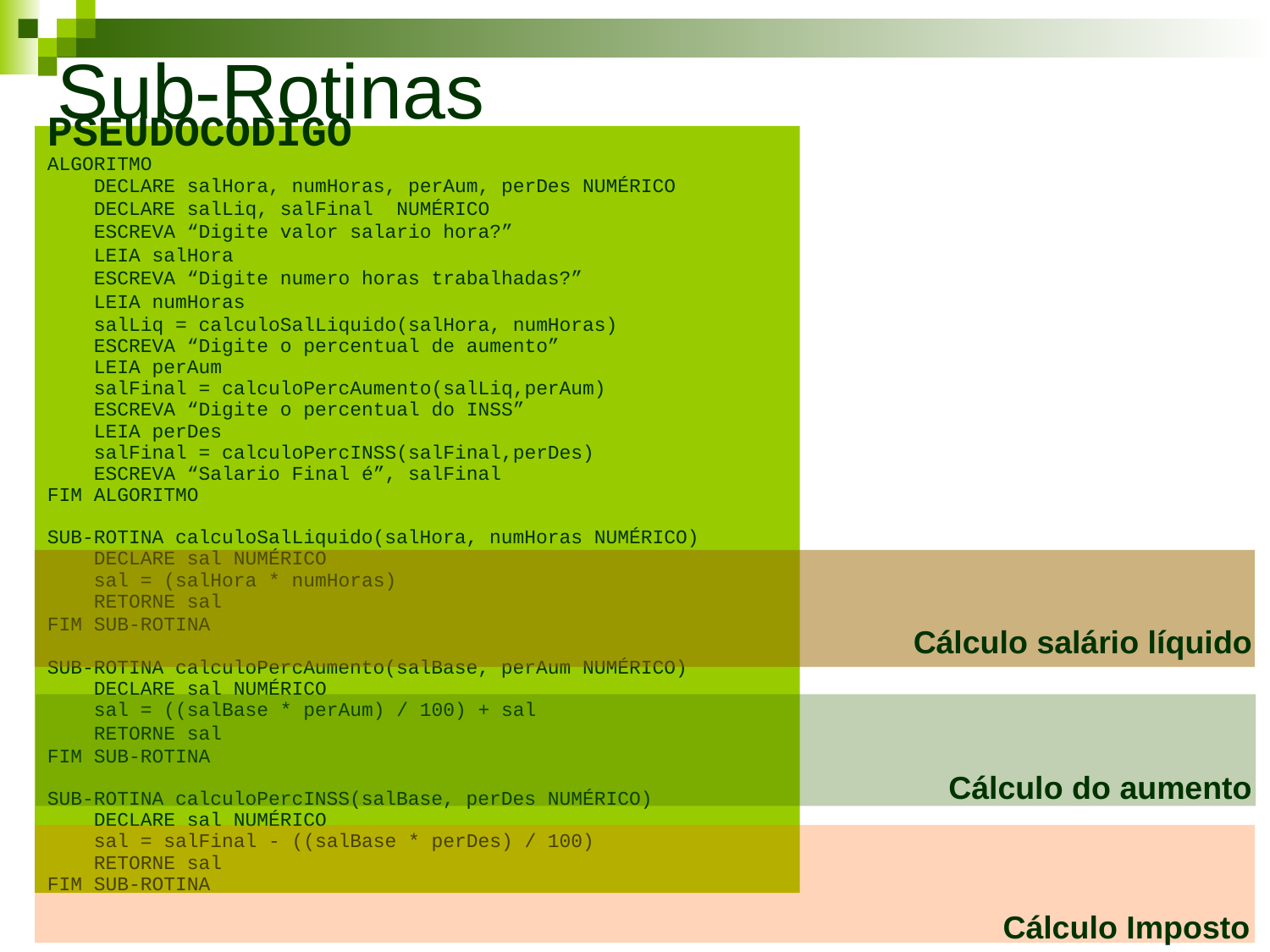

Sub-Rotinas
PSEUDOCODIGO
ALGORITMO
    DECLARE salHora, numHoras, perAum, perDes NUMÉRICO
    DECLARE salLiq, salFinal  NUMÉRICO
    ESCREVA “Digite valor salario hora?”
    LEIA salHora
    ESCREVA “Digite numero horas trabalhadas?”
    LEIA numHoras
    salLiq = calculoSalLiquido(salHora, numHoras)
    ESCREVA “Digite o percentual de aumento”
    LEIA perAum
    salFinal = calculoPercAumento(salLiq,perAum)
    ESCREVA “Digite o percentual do INSS”
    LEIA perDes
    salFinal = calculoPercINSS(salFinal,perDes)
    ESCREVA “Salario Final é”, salFinal
FIM ALGORITMO

SUB-ROTINA calculoSalLiquido(salHora, numHoras NUMÉRICO)
    DECLARE sal NUMÉRICO
    sal = (salHora * numHoras)
    RETORNE sal
FIM SUB-ROTINA

SUB-ROTINA calculoPercAumento(salBase, perAum NUMÉRICO)
    DECLARE sal NUMÉRICO
    sal = ((salBase * perAum) / 100) + sal
    RETORNE sal
FIM SUB-ROTINA

SUB-ROTINA calculoPercINSS(salBase, perDes NUMÉRICO)
    DECLARE sal NUMÉRICO
    sal = salFinal - ((salBase * perDes) / 100)
    RETORNE sal
FIM SUB-ROTINA

Cálculo salário líquido

Cálculo do aumento

Cálculo Imposto